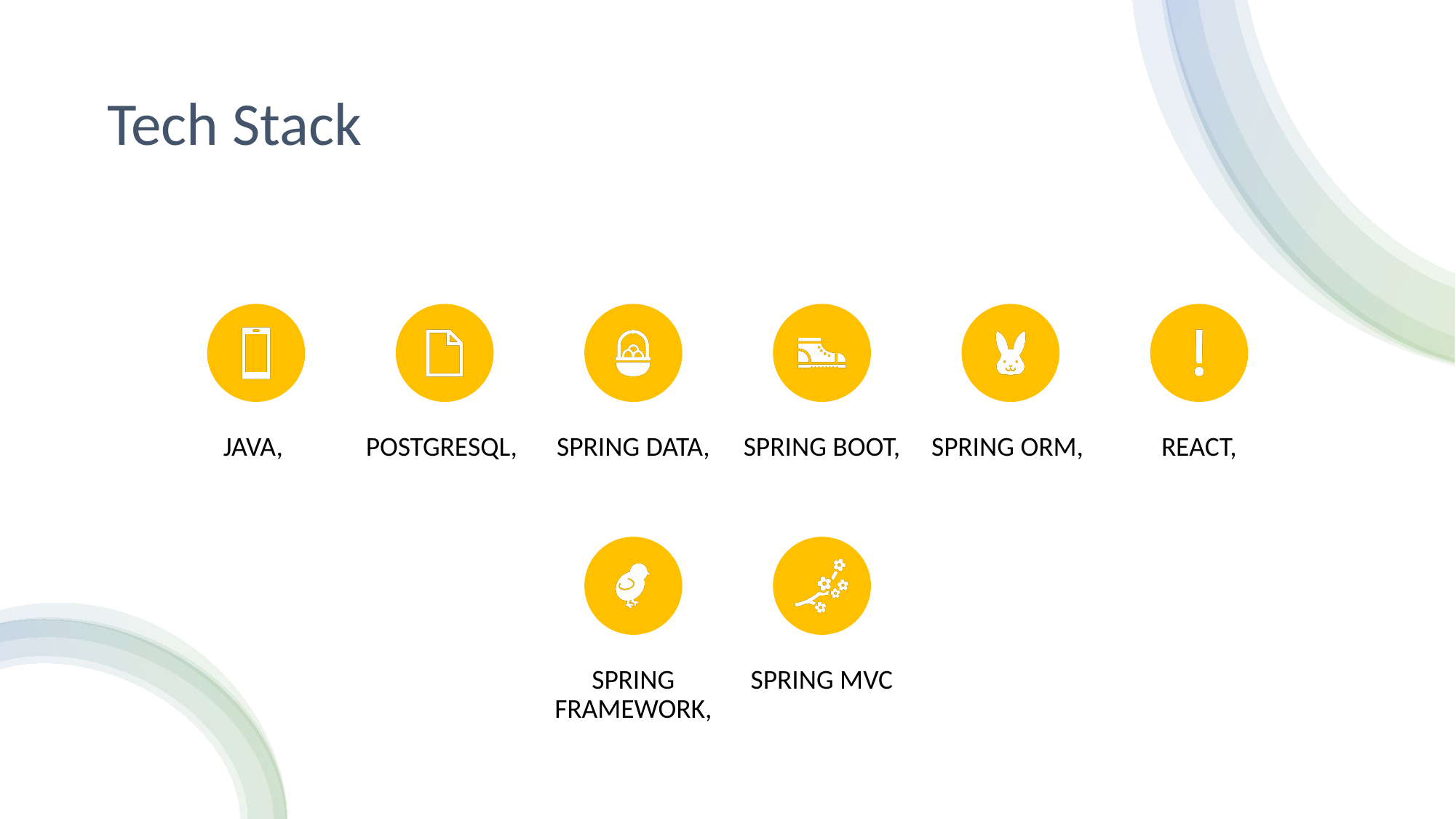

# Tech Stack
Java,
PostgreSQL,
Spring Data,
Spring Boot,
Spring ORM,
React,
Spring Framework,
Spring MVC